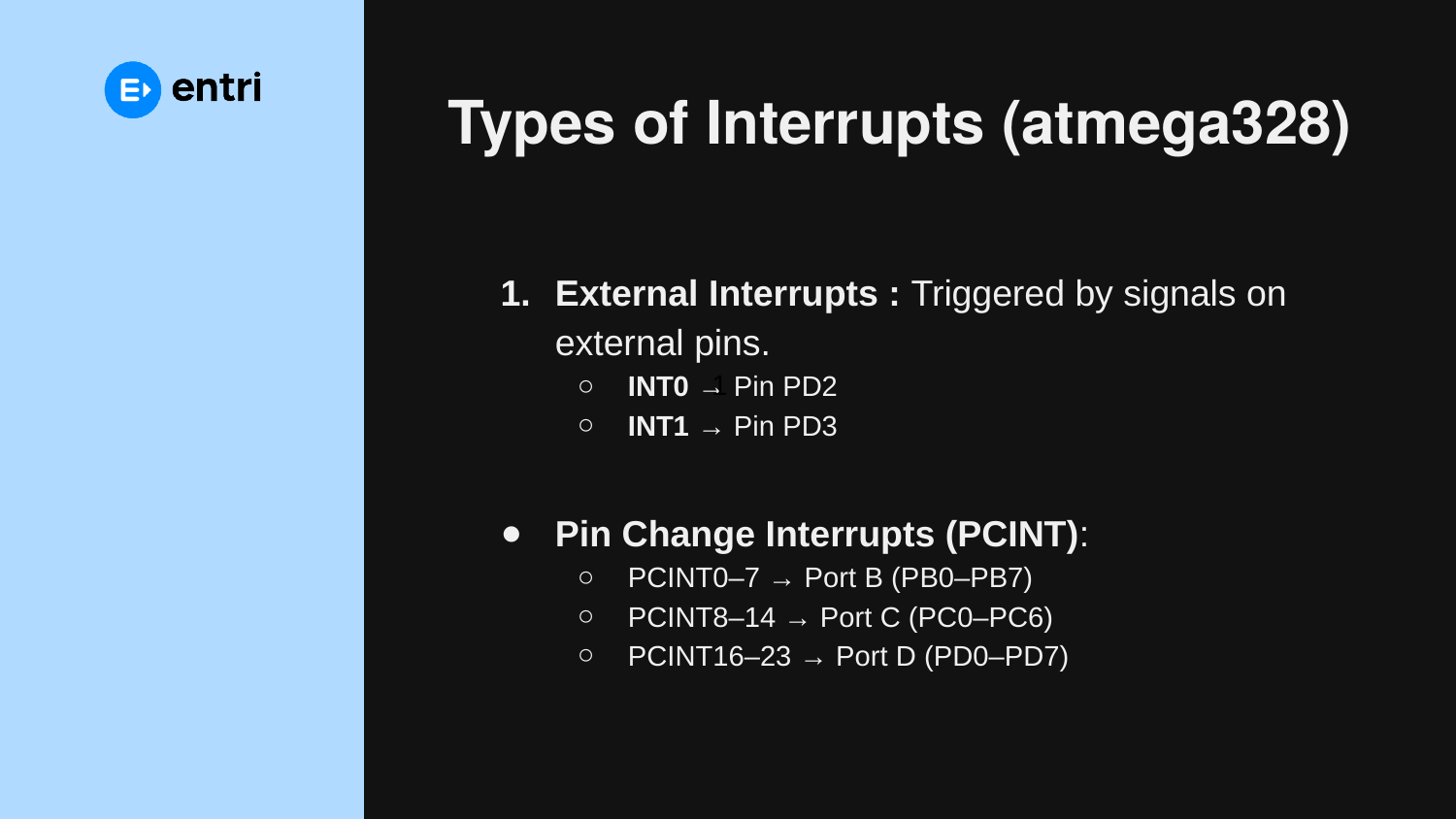

# Types of Interrupts (atmega328)

External Interrupts : Triggered by signals on external pins.
INT0 → Pin PD2
INT1 → Pin PD3

Pin Change Interrupts (PCINT):
PCINT0–7 → Port B (PB0–PB7)
PCINT8–14 → Port C (PC0–PC6)
PCINT16–23 → Port D (PD0–PD7)

1